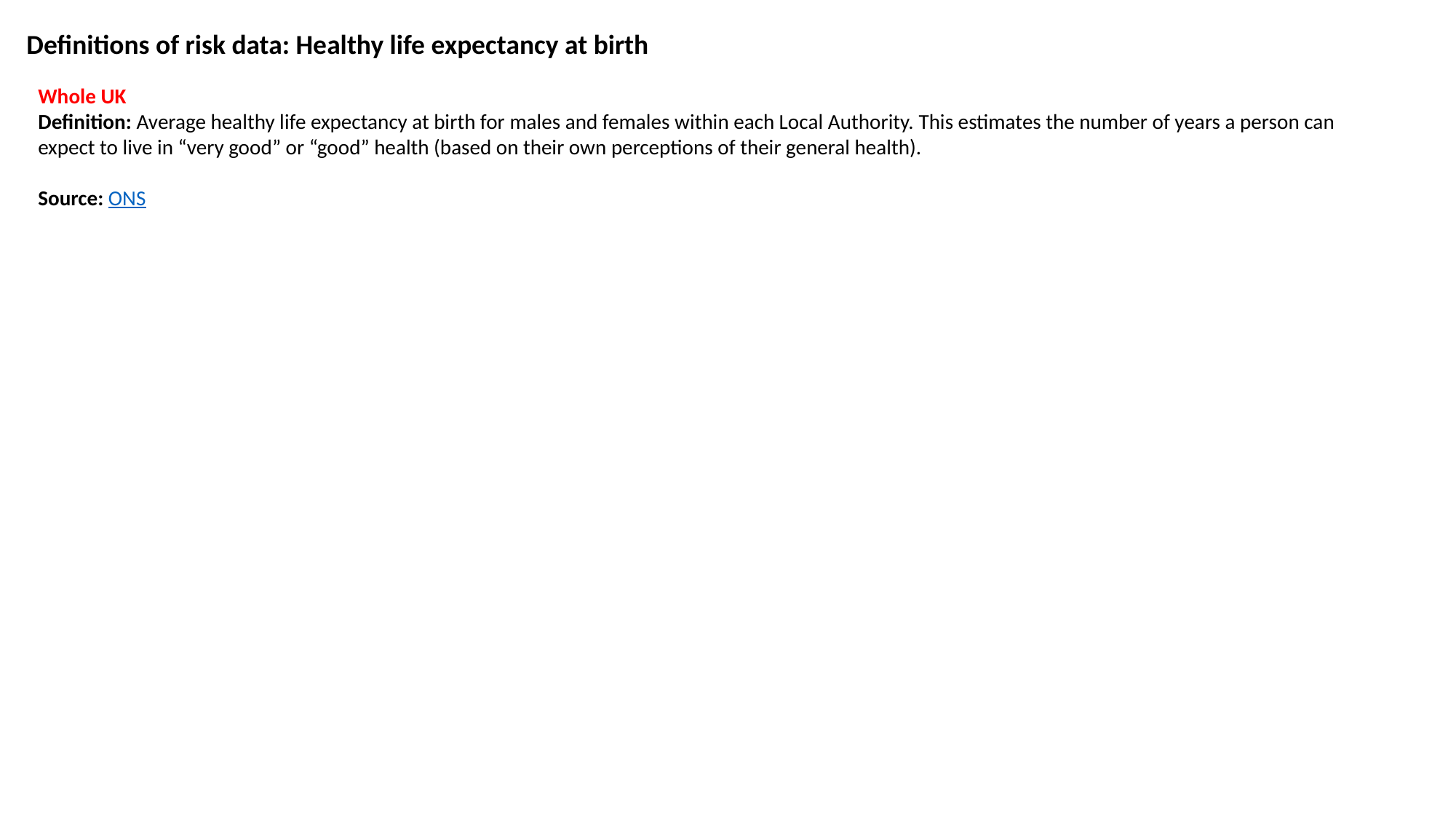

Definitions of risk data: Healthy life expectancy at birth
Whole UK
Definition: Average healthy life expectancy at birth for males and females within each Local Authority. This estimates the number of years a person can expect to live in “very good” or “good” health (based on their own perceptions of their general health).

Source: ONS